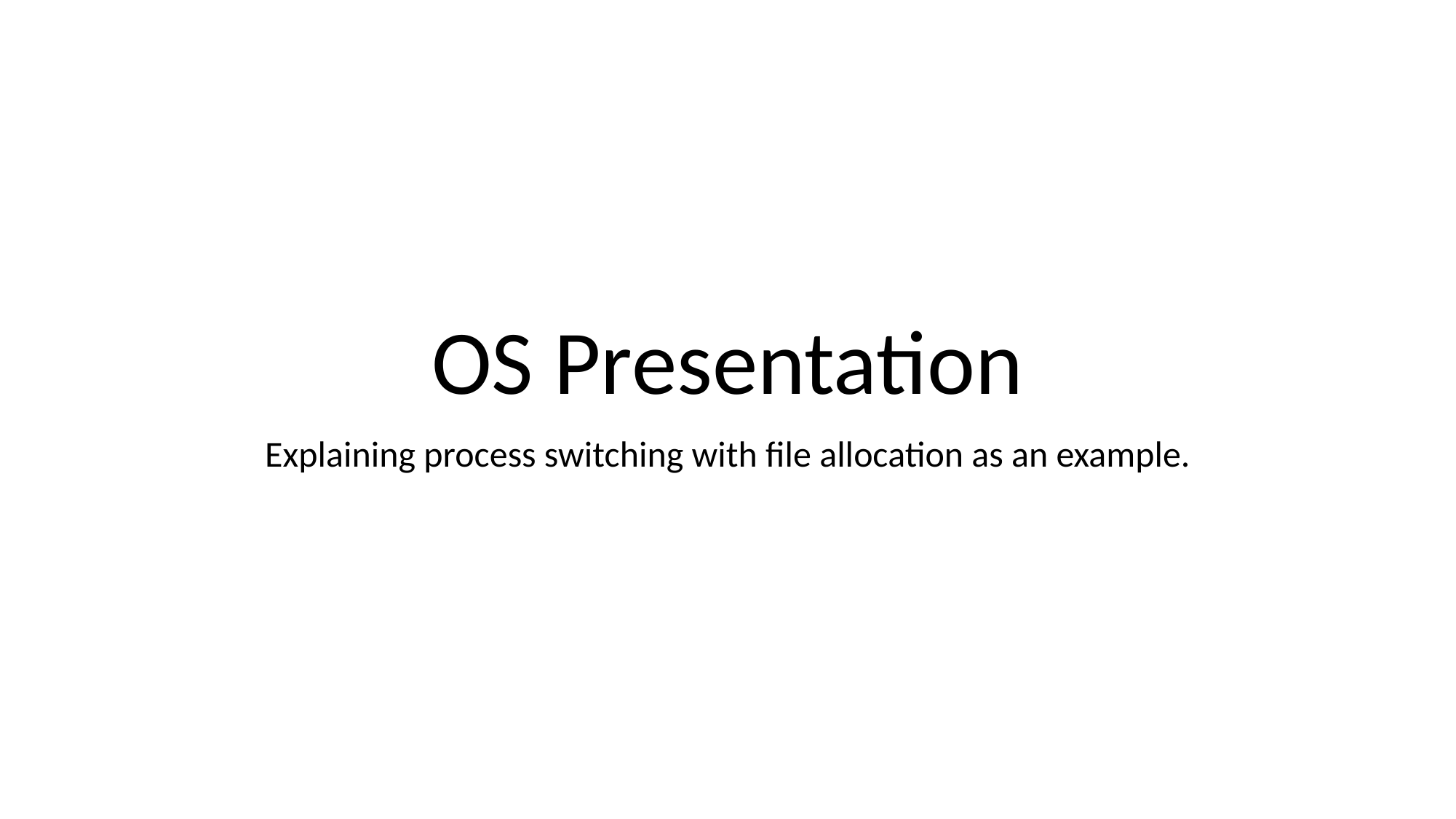

# OS Presentation
Explaining process switching with file allocation as an example.